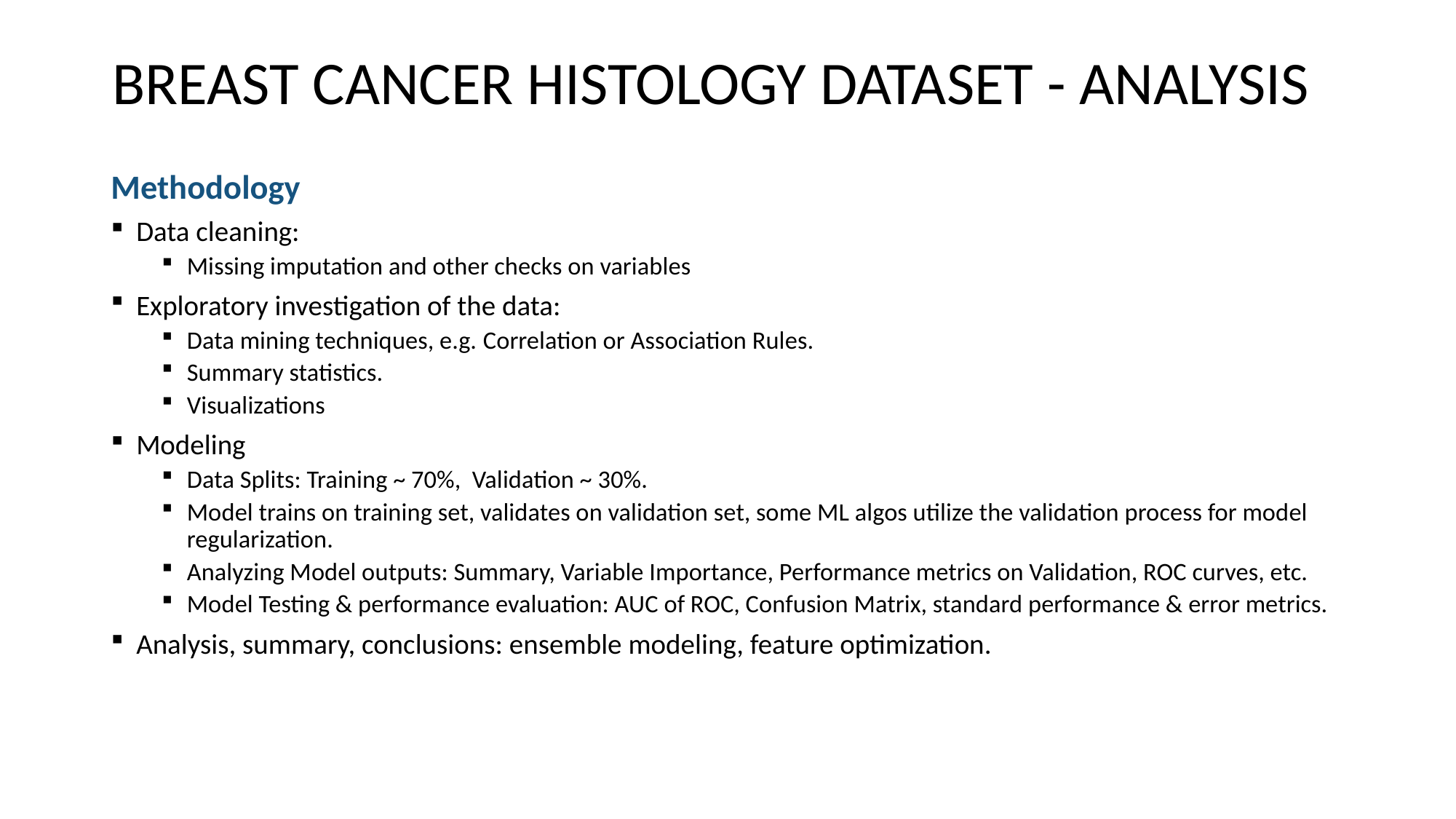

# BREAST CANCER HISTOLOGY DATASET - ANALYSIS
Methodology
Data cleaning:
Missing imputation and other checks on variables
Exploratory investigation of the data:
Data mining techniques, e.g. Correlation or Association Rules.
Summary statistics.
Visualizations
Modeling
Data Splits: Training ~ 70%,  Validation ~ 30%.
Model trains on training set, validates on validation set, some ML algos utilize the validation process for model regularization.
Analyzing Model outputs: Summary, Variable Importance, Performance metrics on Validation, ROC curves, etc.
Model Testing & performance evaluation: AUC of ROC, Confusion Matrix, standard performance & error metrics.
Analysis, summary, conclusions: ensemble modeling, feature optimization.